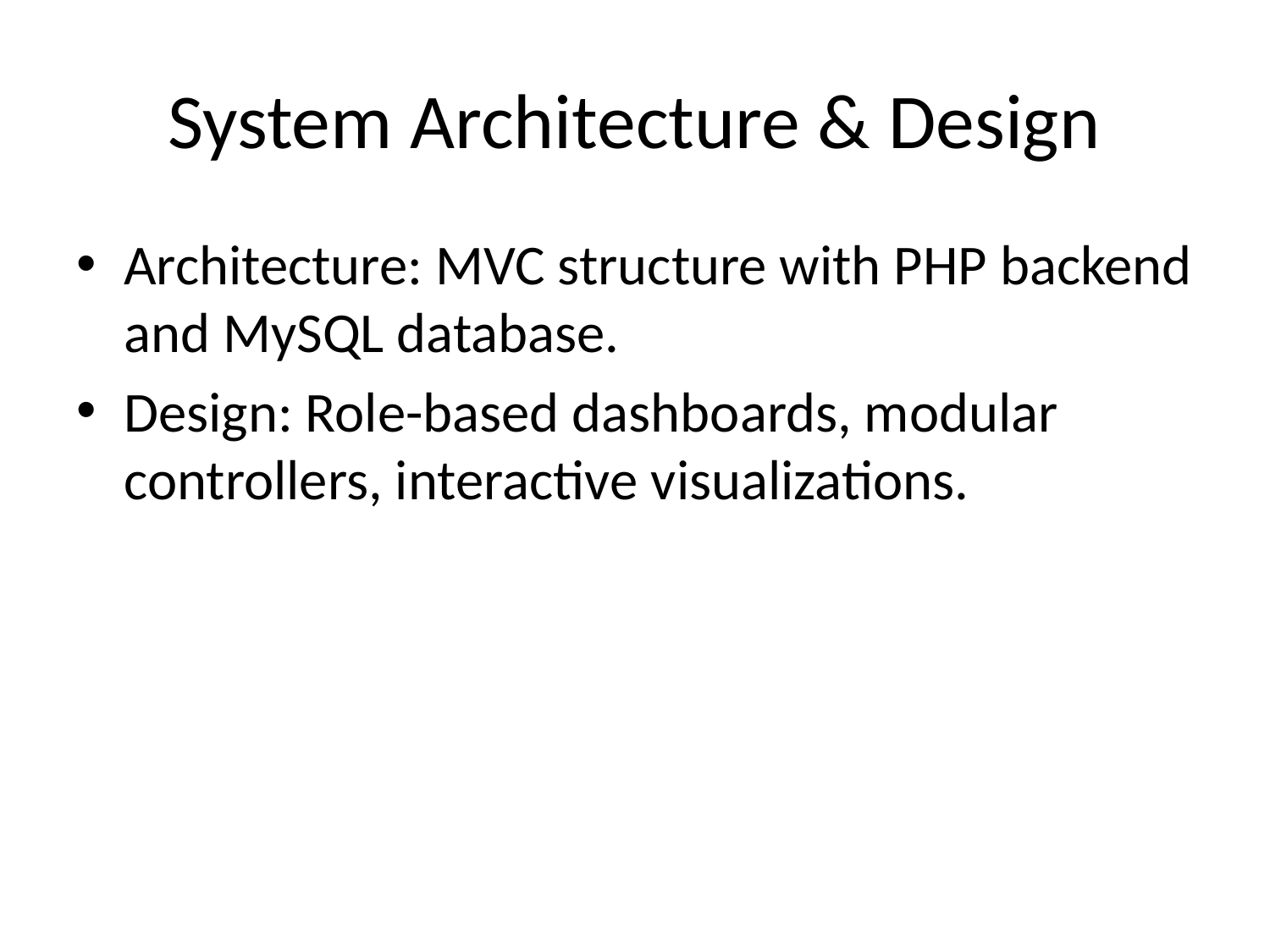

# System Architecture & Design
Architecture: MVC structure with PHP backend and MySQL database.
Design: Role-based dashboards, modular controllers, interactive visualizations.